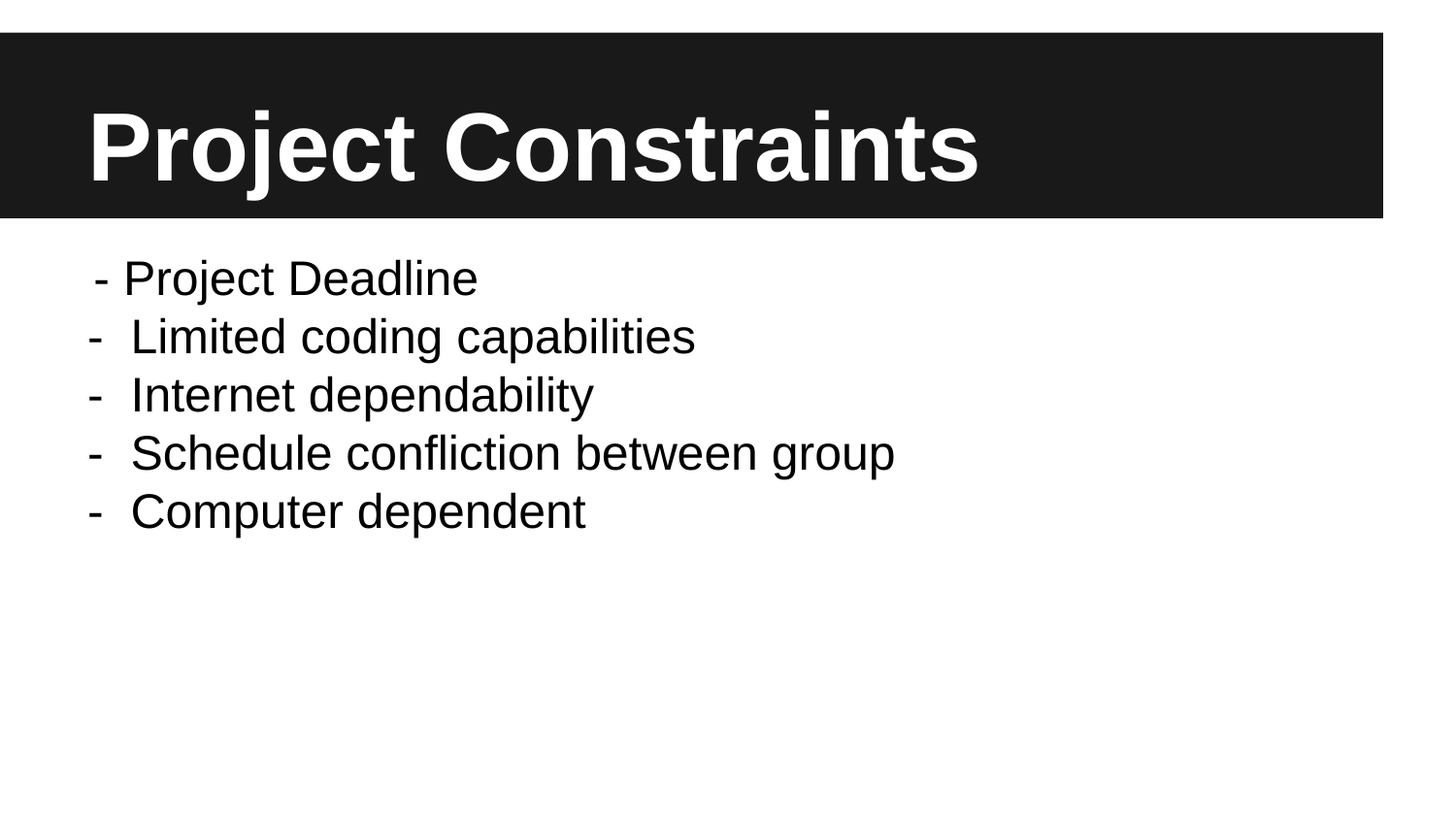

# Project Constraints
 - Project Deadline
-  Limited coding capabilities
-  Internet dependability
-  Schedule confliction between group
-  Computer dependent